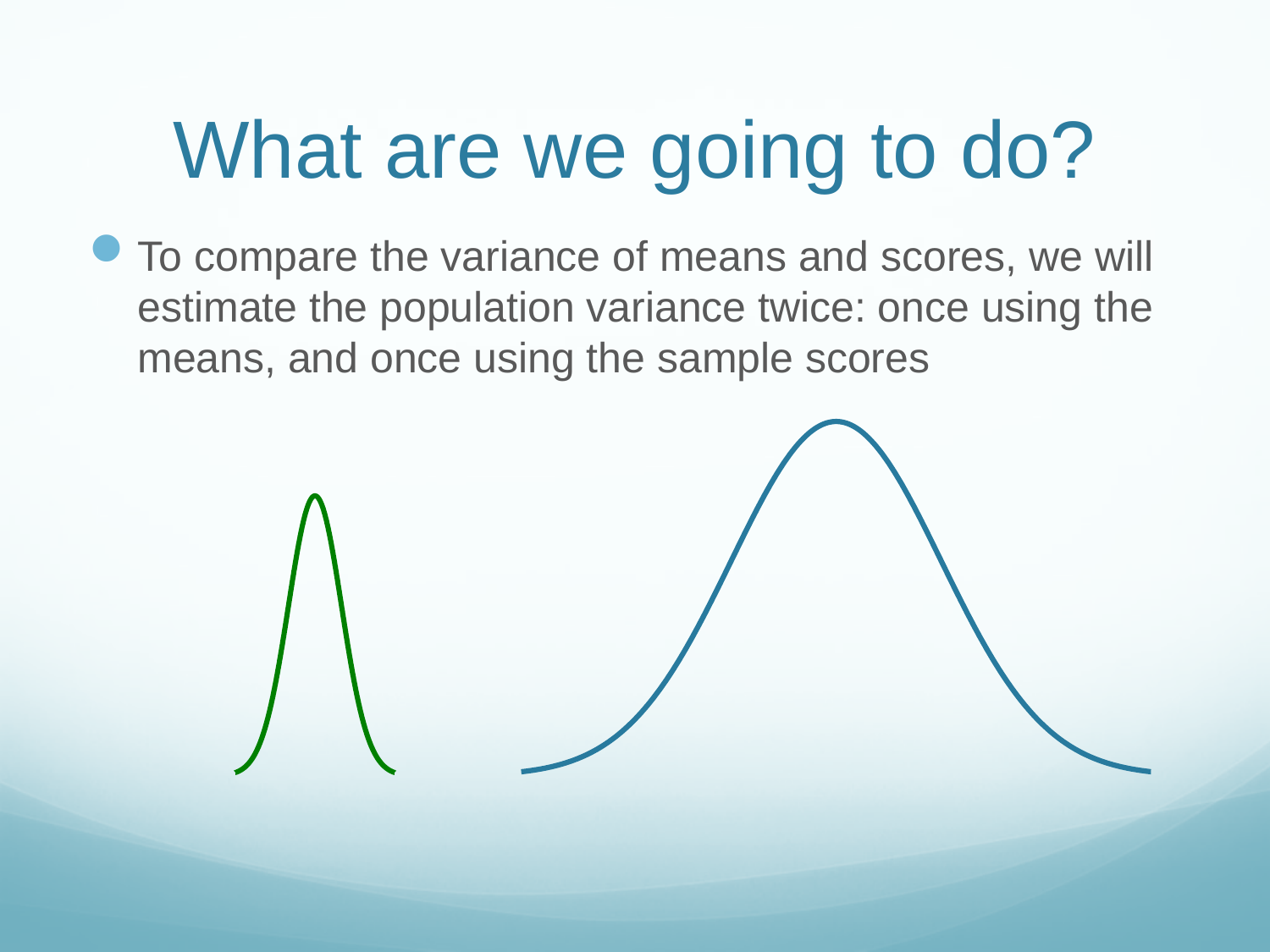

# What are we going to do?
To compare the variance of means and scores, we will estimate the population variance twice: once using the means, and once using the sample scores

### Chart

| Category |  |
|---|---|

### Chart

| Category |  |
|---|---|